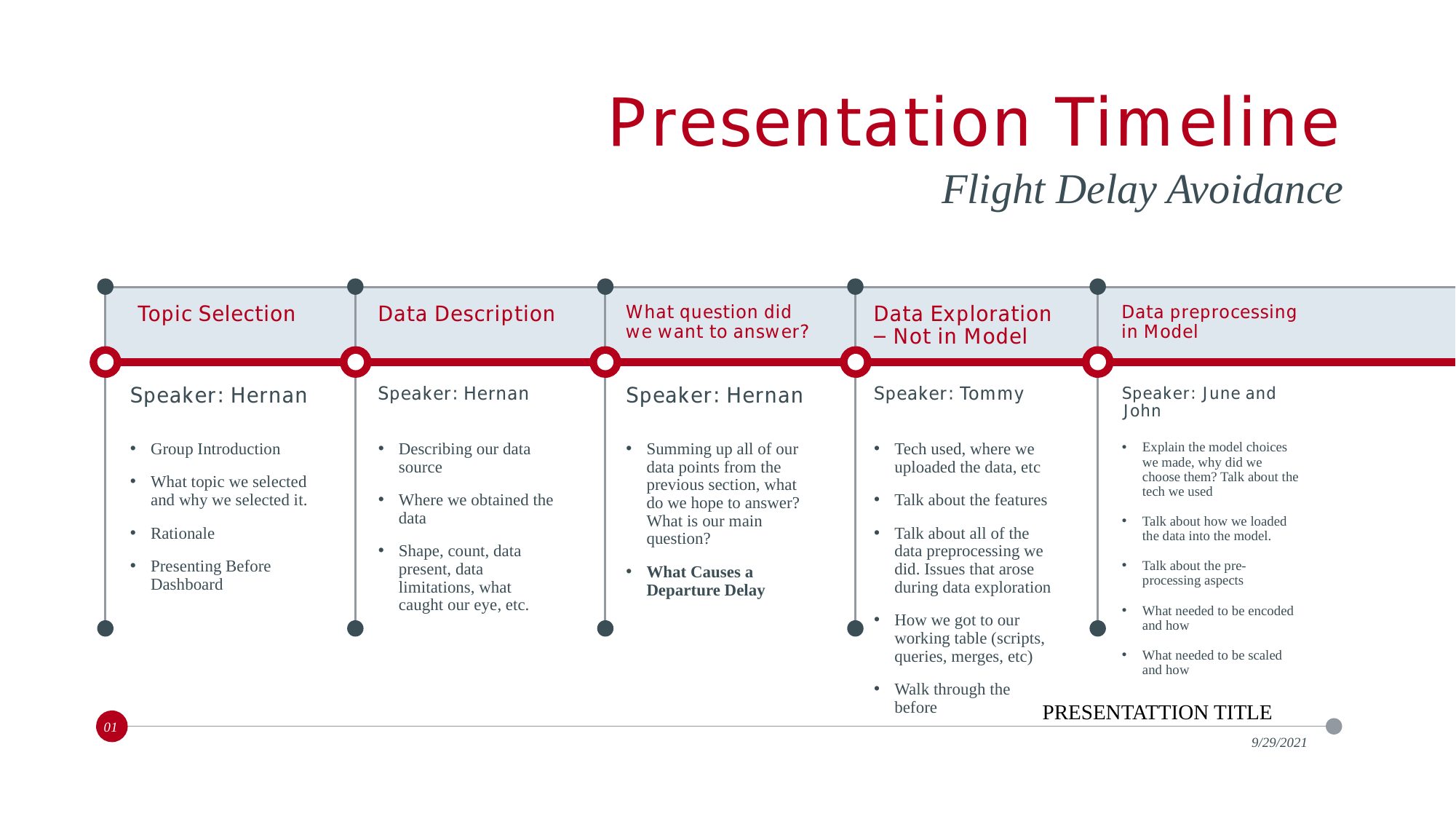

# Presentation Timeline
Flight Delay Avoidance
Topic Selection
Data Description
What question did we want to answer?
Data Exploration – Not in Model
Data preprocessing in Model
Speaker: Hernan
Speaker: Hernan
Speaker: Hernan
Speaker: Tommy
Speaker: June and John
Tech used, where we uploaded the data, etc
Talk about the features
Talk about all of the data preprocessing we did. Issues that arose during data exploration
How we got to our working table (scripts, queries, merges, etc)
Walk through the before
Group Introduction
What topic we selected and why we selected it.
Rationale
Presenting Before Dashboard

Describing our data source
Where we obtained the data
Shape, count, data present, data limitations, what caught our eye, etc.

Summing up all of our data points from the previous section, what do we hope to answer? What is our main question?
What Causes a Departure Delay
Explain the model choices we made, why did we choose them? Talk about the tech we used
Talk about how we loaded the data into the model.
Talk about the pre-processing aspects
What needed to be encoded and how
What needed to be scaled and how
 PRESENTATTION TITLE
01
9/29/2021